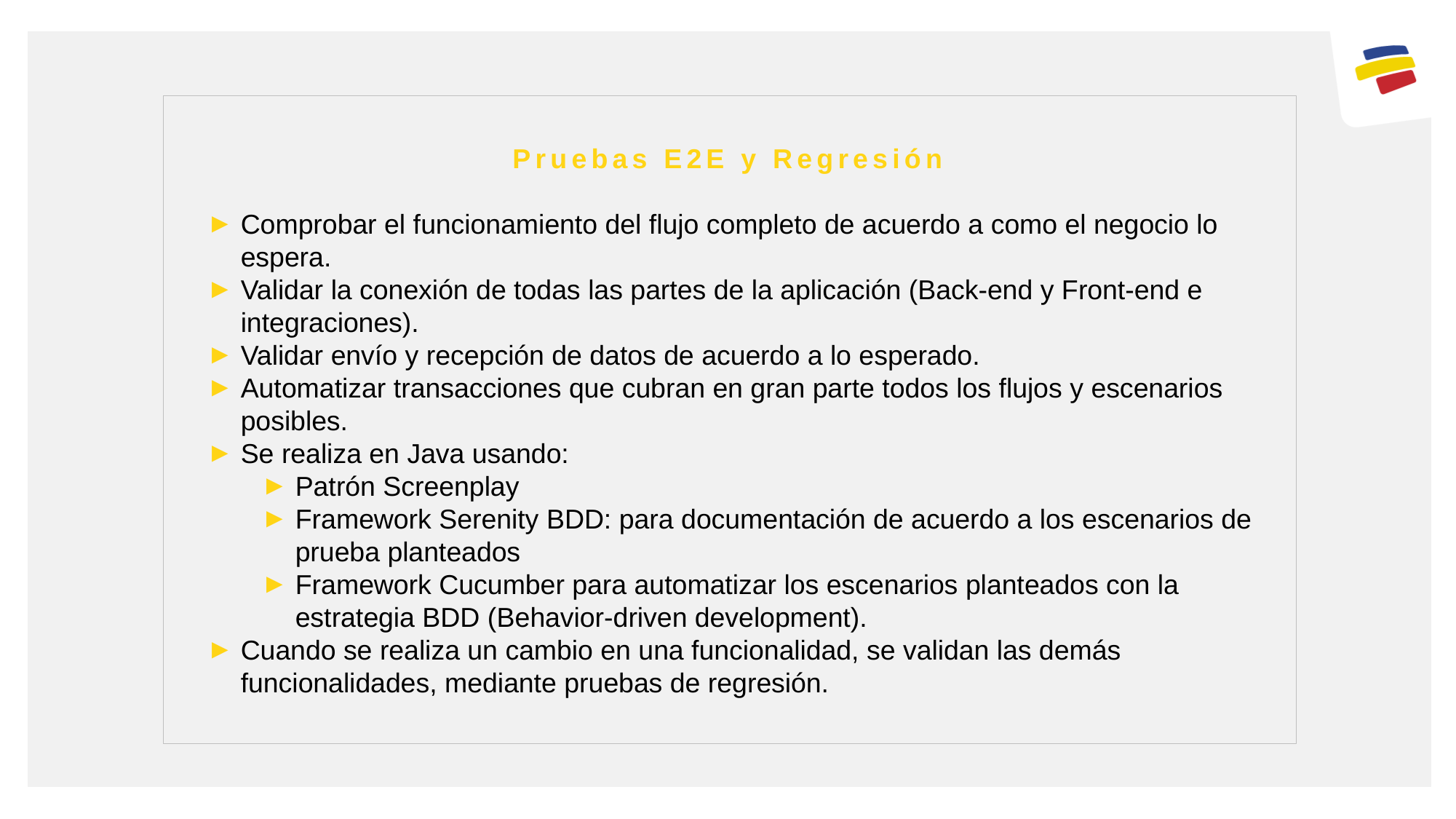

Pruebas E2E y Regresión
Comprobar el funcionamiento del flujo completo de acuerdo a como el negocio lo espera.
Validar la conexión de todas las partes de la aplicación (Back-end y Front-end e integraciones).
Validar envío y recepción de datos de acuerdo a lo esperado.
Automatizar transacciones que cubran en gran parte todos los flujos y escenarios posibles.
Se realiza en Java usando:
Patrón Screenplay
Framework Serenity BDD: para documentación de acuerdo a los escenarios de prueba planteados
Framework Cucumber para automatizar los escenarios planteados con la estrategia BDD (Behavior-driven development).
Cuando se realiza un cambio en una funcionalidad, se validan las demás funcionalidades, mediante pruebas de regresión.